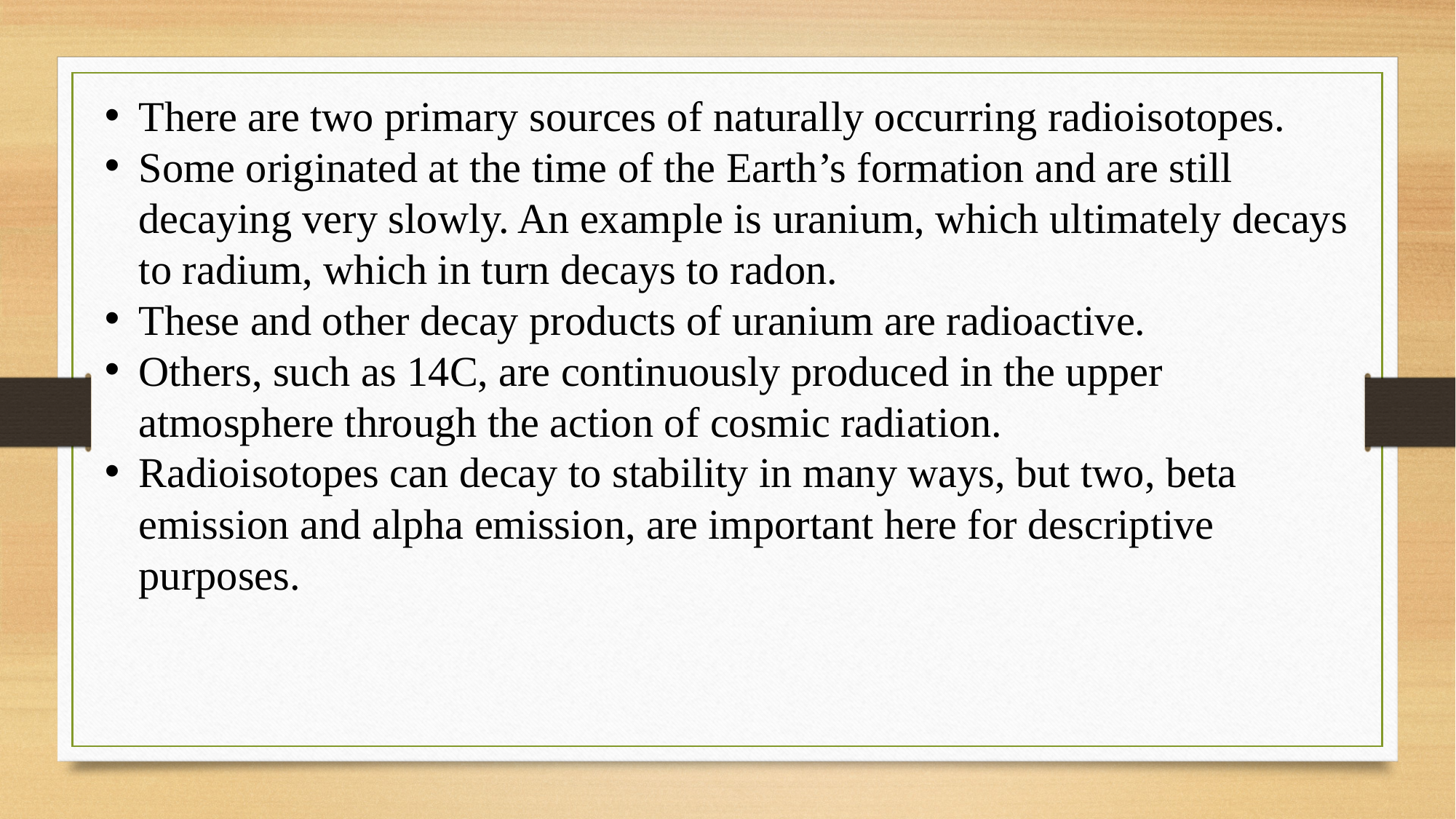

There are two primary sources of naturally occurring radioisotopes.
Some originated at the time of the Earth’s formation and are still decaying very slowly. An example is uranium, which ultimately decays to radium, which in turn decays to radon.
These and other decay products of uranium are radioactive.
Others, such as 14C, are continuously produced in the upper atmosphere through the action of cosmic radiation.
Radioisotopes can decay to stability in many ways, but two, beta emission and alpha emission, are important here for descriptive purposes.